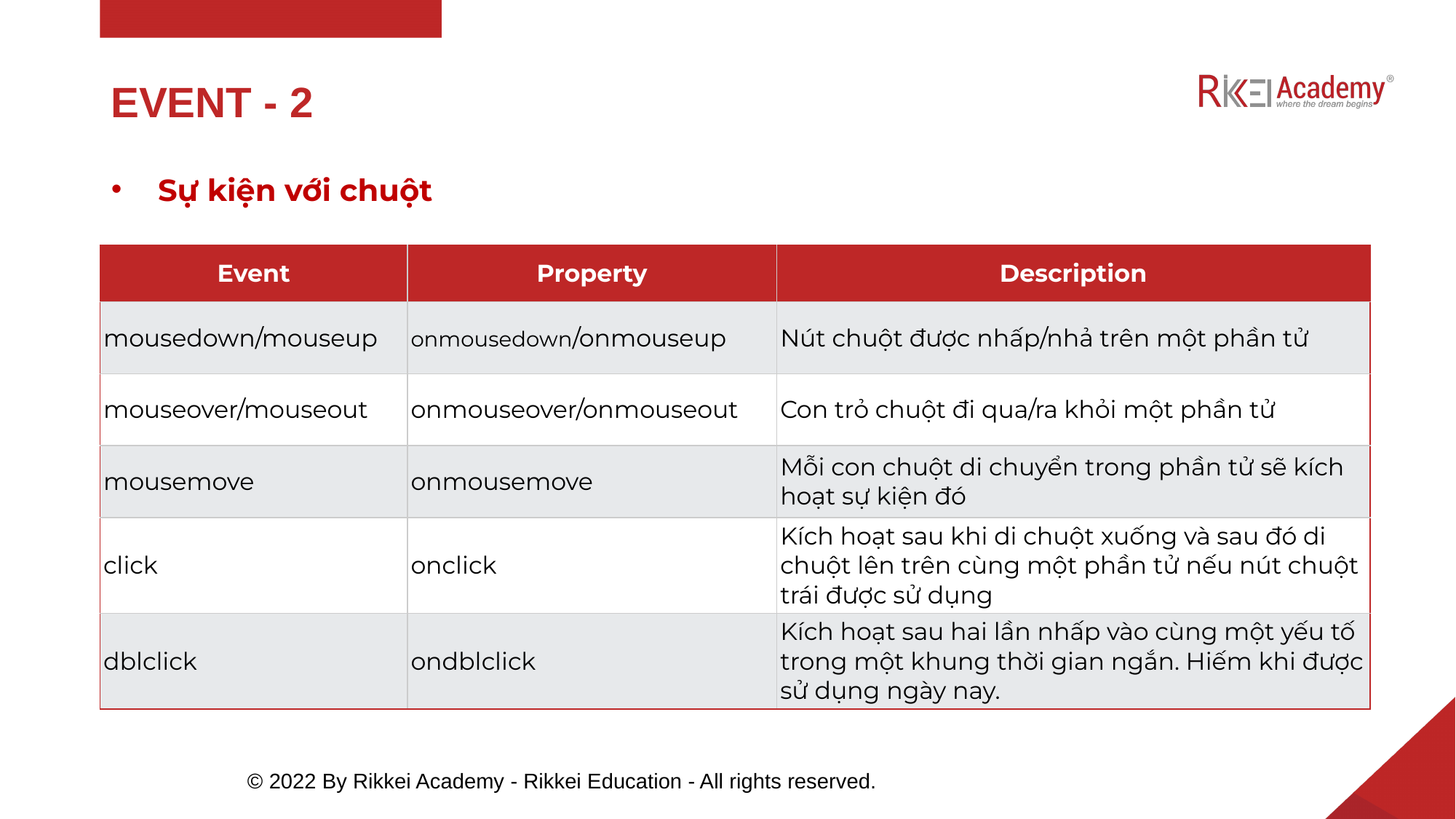

# EVENT - 2
Sự kiện với chuột

| Event | Property | Description |
| --- | --- | --- |
| mousedown/mouseup | onmousedown/onmouseup | Nút chuột được nhấp/nhả trên một phần tử |
| mouseover/mouseout | onmouseover/onmouseout | Con trỏ chuột đi qua/ra khỏi một phần tử |
| mousemove | onmousemove | Mỗi con chuột di chuyển trong phần tử sẽ kích hoạt sự kiện đó |
| click | onclick | Kích hoạt sau khi di chuột xuống và sau đó di chuột lên trên cùng một phần tử nếu nút chuột trái được sử dụng |
| dblclick | ondblclick | Kích hoạt sau hai lần nhấp vào cùng một yếu tố trong một khung thời gian ngắn. Hiếm khi được sử dụng ngày nay. |